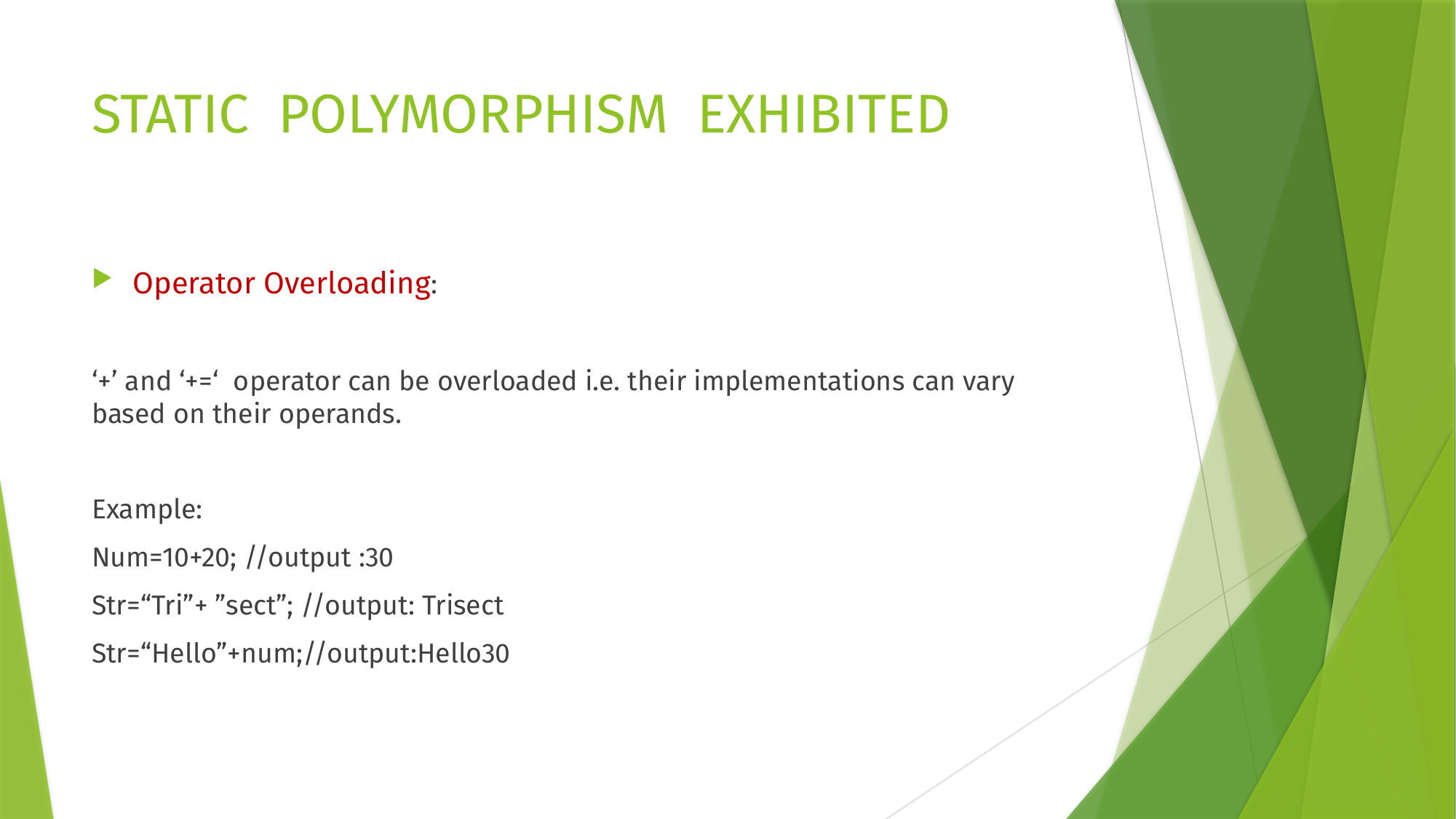

# STATIC  POLYMORPHISM  EXHIBITED
Operator Overloading:

‘+’ and ‘+=‘  operator can be overloaded i.e. their implementations can vary based on their operands.

Example:
Num=10+20; //output :30
Str=“Tri”+ ”sect”; //output: Trisect
Str=“Hello”+num;//output:Hello30